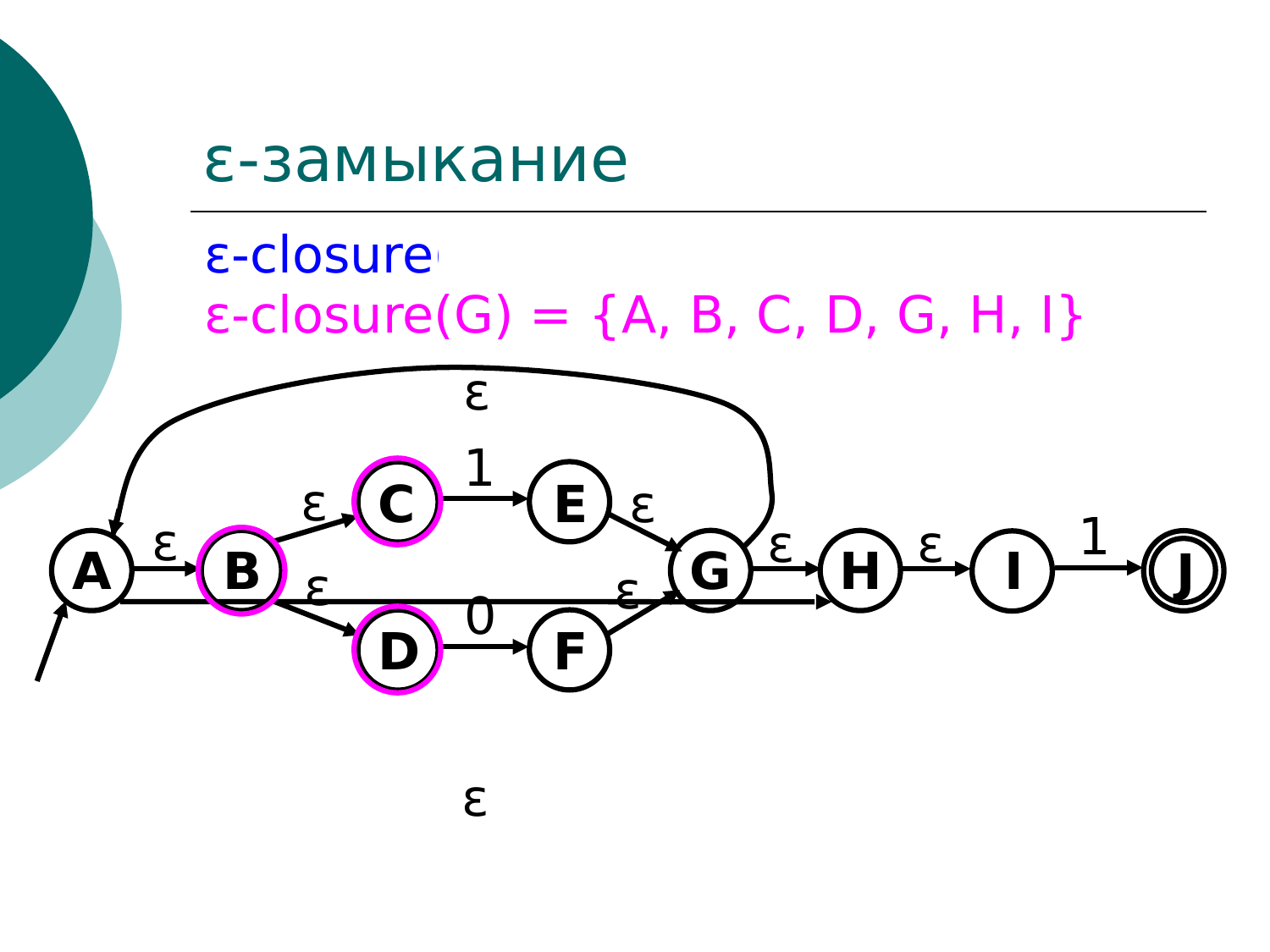

# ε-замыкание
ε-closure(B) = {B, C, D}

ε-closure(G) = {A, B, C, D, G, H, I}
ε

1

ε
C
E
ε
1
ε
ε
ε

A
B
G
H
I
J

ε
ε
0

D
F
ε